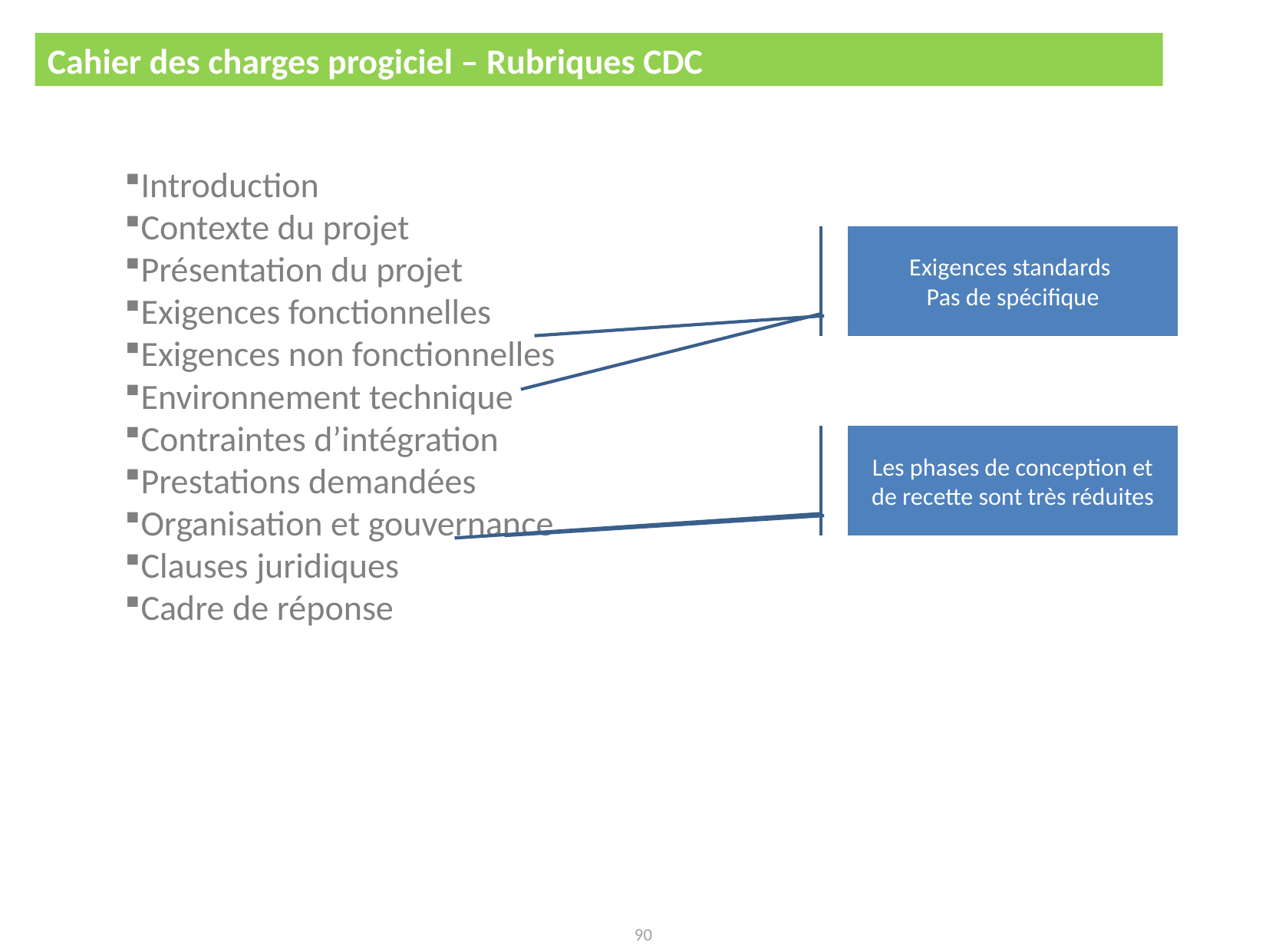

Cahier des charges progiciel – Rubriques CDC
Autres cahiers des charges
Introduction
Contexte du projet
Présentation du projet
Exigences fonctionnelles
Exigences non fonctionnelles
Environnement technique
Contraintes d’intégration
Prestations demandées
Organisation et gouvernance
Clauses juridiques
Cadre de réponse

Exigences standards
Pas de spécifique

Les phases de conception et de recette sont très réduites

90